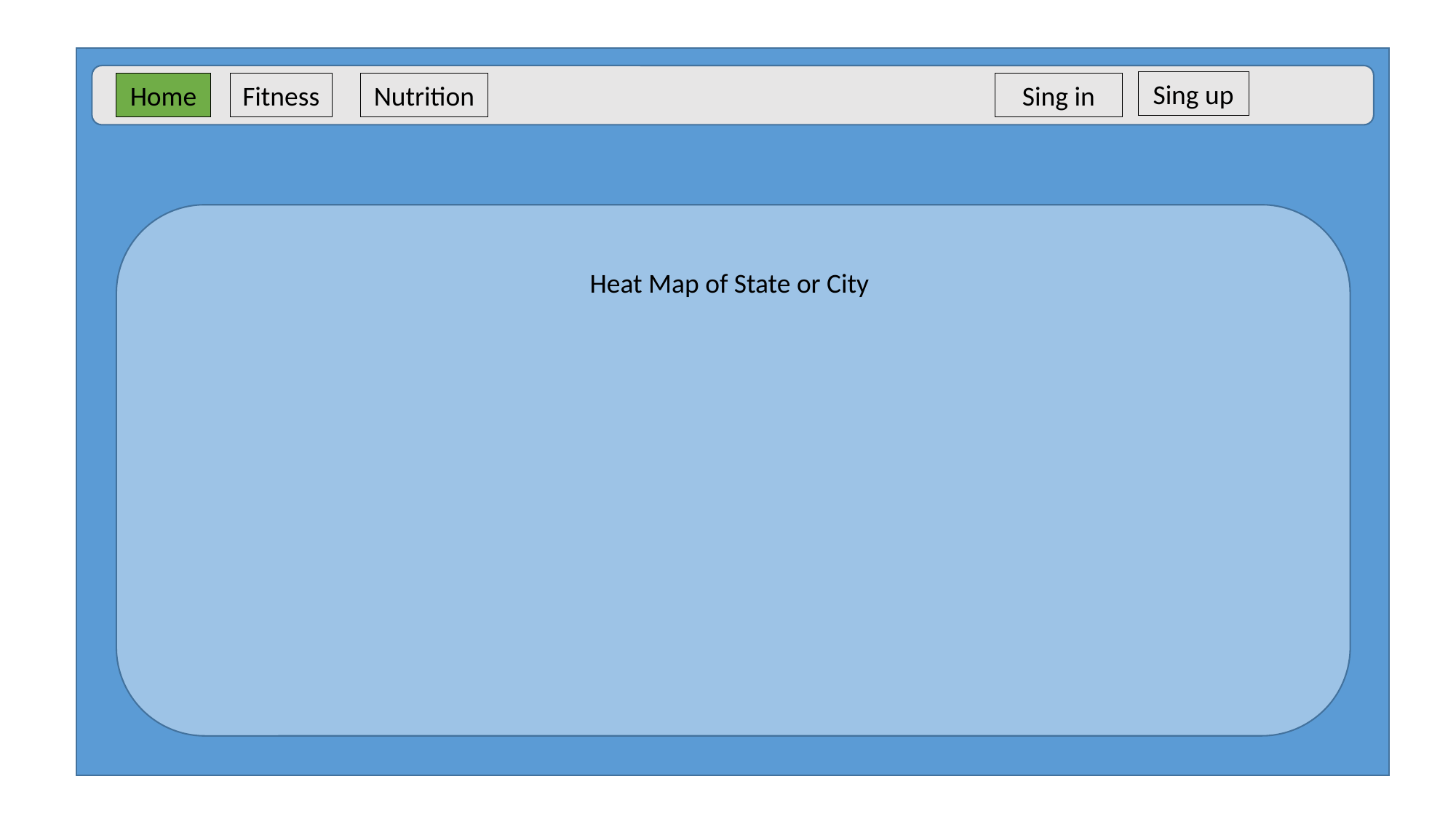

Sing up
Home
Fitness
Nutrition
Sing in

Heat Map of State or City